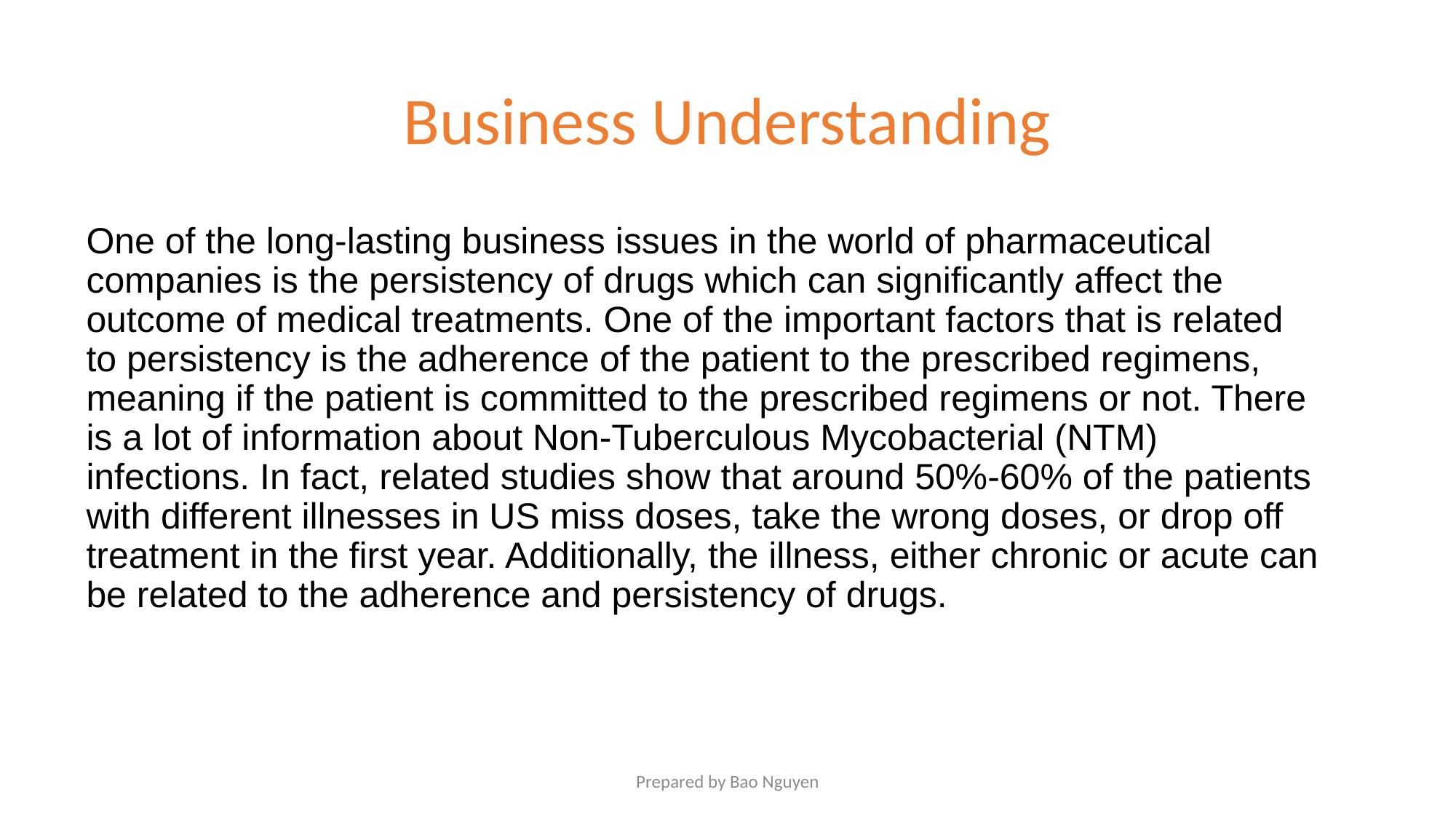

# Business Understanding

One of the long-lasting business issues in the world of pharmaceutical companies is the persistency of drugs which can significantly affect the outcome of medical treatments. One of the important factors that is related to persistency is the adherence of the patient to the prescribed regimens, meaning if the patient is committed to the prescribed regimens or not. There is a lot of information about Non-Tuberculous Mycobacterial (NTM) infections. In fact, related studies show that around 50%-60% of the patients with different illnesses in US miss doses, take the wrong doses, or drop off treatment in the first year. Additionally, the illness, either chronic or acute can be related to the adherence and persistency of drugs.
Prepared by Bao Nguyen